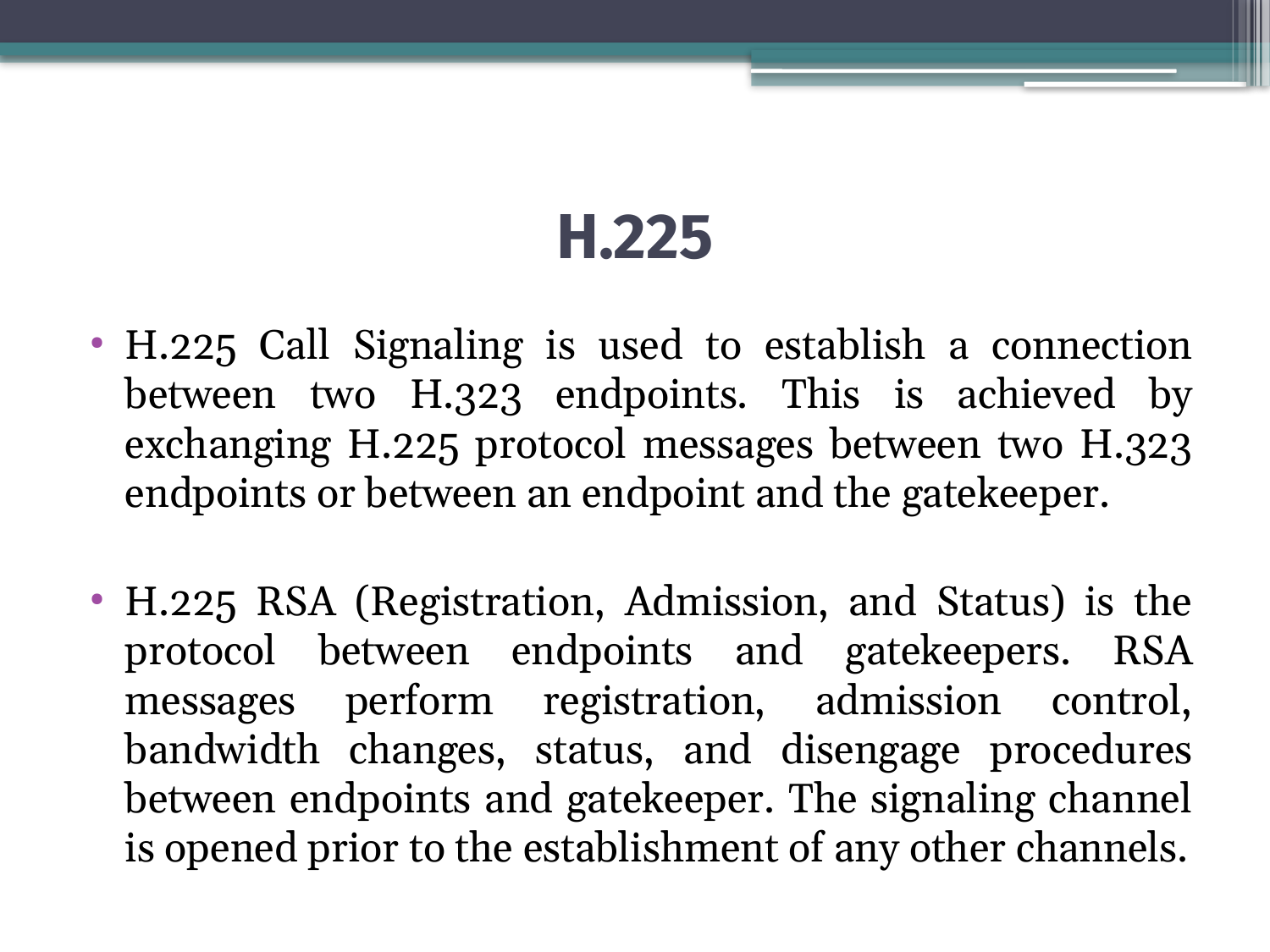

# H.225
H.225 Call Signaling is used to establish a connection between two H.323 endpoints. This is achieved by exchanging H.225 protocol messages between two H.323 endpoints or between an endpoint and the gatekeeper.

H.225 RSA (Registration, Admission, and Status) is the protocol between endpoints and gatekeepers. RSA messages perform registration, admission control, bandwidth changes, status, and disengage procedures between endpoints and gatekeeper. The signaling channel is opened prior to the establishment of any other channels.